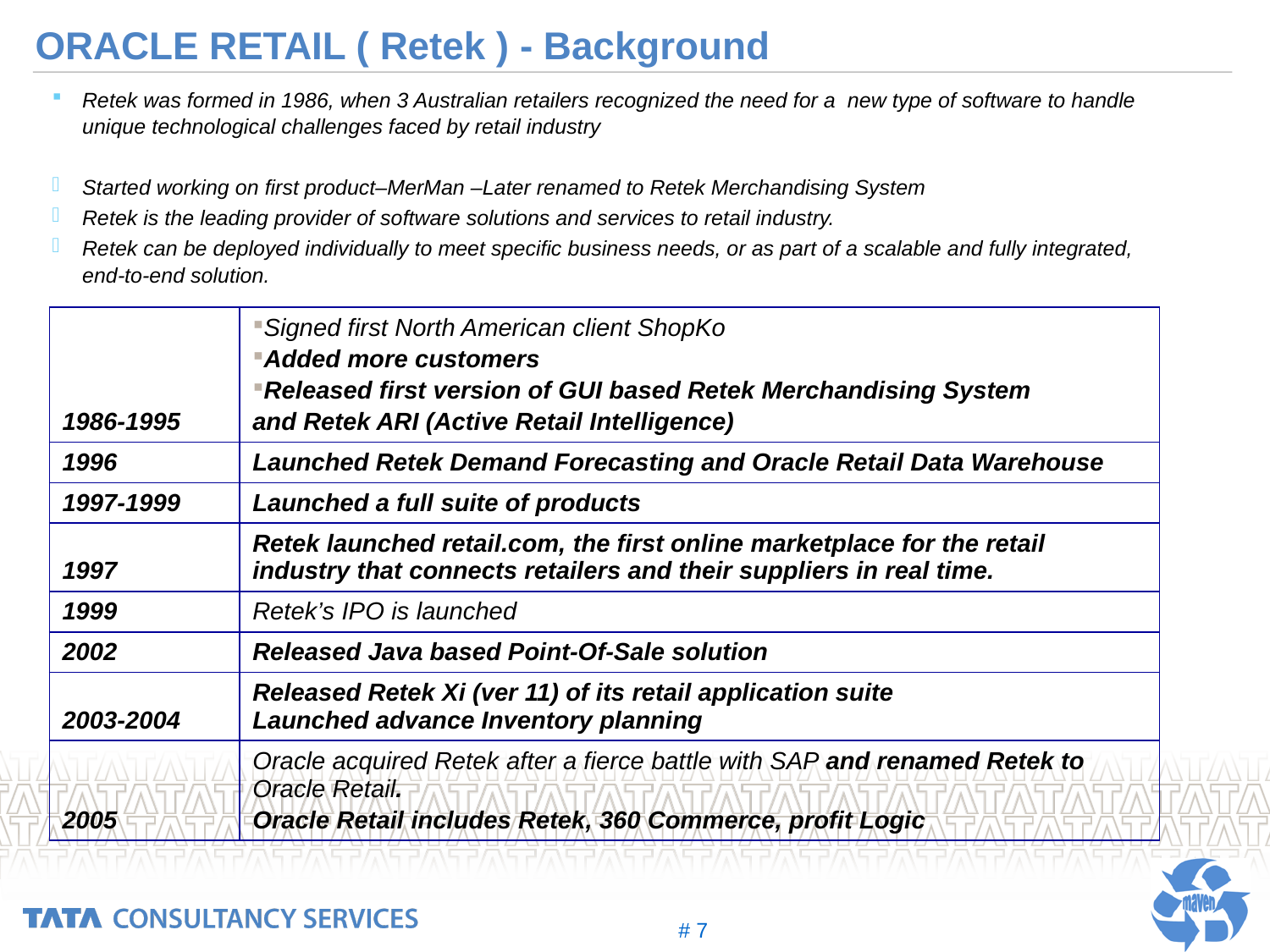

# ORACLE RETAIL ( Retek ) - Background
Retek was formed in 1986, when 3 Australian retailers recognized the need for a  new type of software to handle unique technological challenges faced by retail industry

Started working on first product–MerMan –Later renamed to Retek Merchandising System
Retek is the leading provider of software solutions and services to retail industry.
Retek can be deployed individually to meet specific business needs, or as part of a scalable and fully integrated, end-to-end solution.
| 1986-1995 | Signed first North American client ShopKo Added more customers Released first version of GUI based Retek Merchandising System and Retek ARI (Active Retail Intelligence) |
| --- | --- |
| 1996 | Launched Retek Demand Forecasting and Oracle Retail Data Warehouse |
| 1997-1999 | Launched a full suite of products |
| 1997 | Retek launched retail.com, the first online marketplace for the retail industry that connects retailers and their suppliers in real time. |
| 1999 | Retek’s IPO is launched |
| 2002 | Released Java based Point-Of-Sale solution |
| 2003-2004 | Released Retek Xi (ver 11) of its retail application suite Launched advance Inventory planning |
| 2005 | Oracle acquired Retek after a fierce battle with SAP and renamed Retek to Oracle Retail. Oracle Retail includes Retek, 360 Commerce, profit Logic |